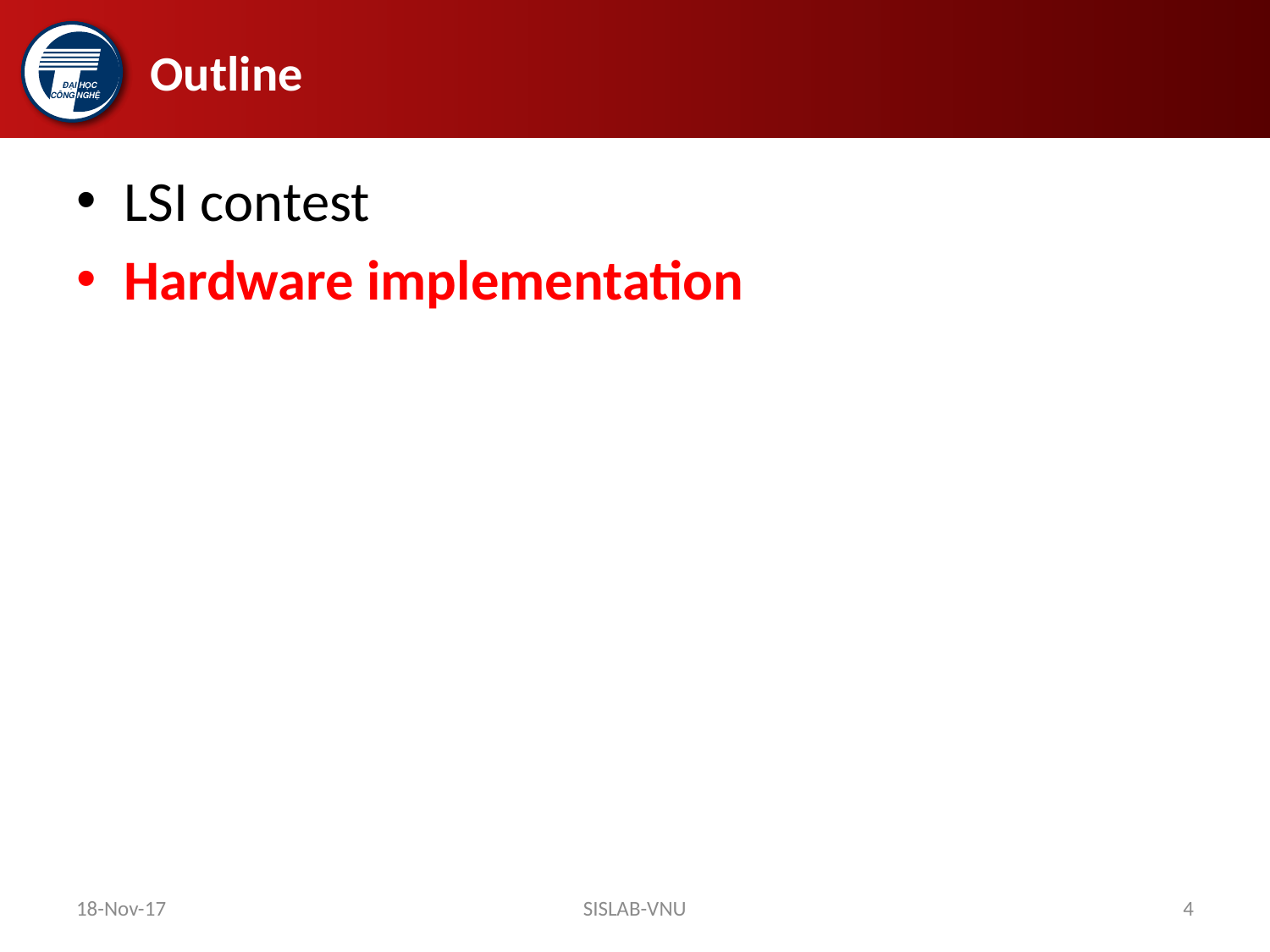

# Outline
LSI contest
Hardware implementation

18-Nov-17
SISLAB-VNU
4